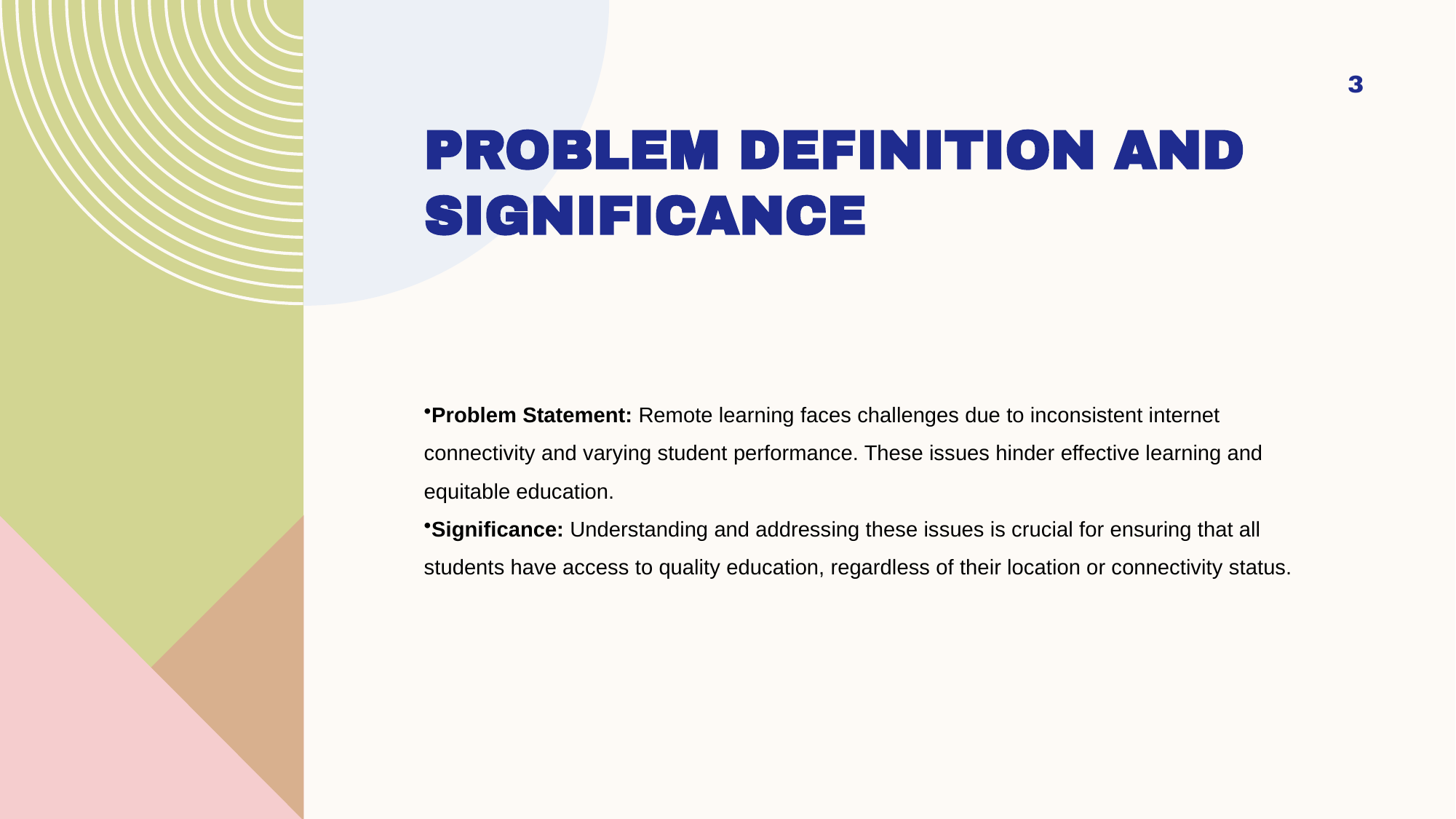

3
# Problem Definition and Significance
Problem Statement: Remote learning faces challenges due to inconsistent internet connectivity and varying student performance. These issues hinder effective learning and equitable education.
Significance: Understanding and addressing these issues is crucial for ensuring that all students have access to quality education, regardless of their location or connectivity status.